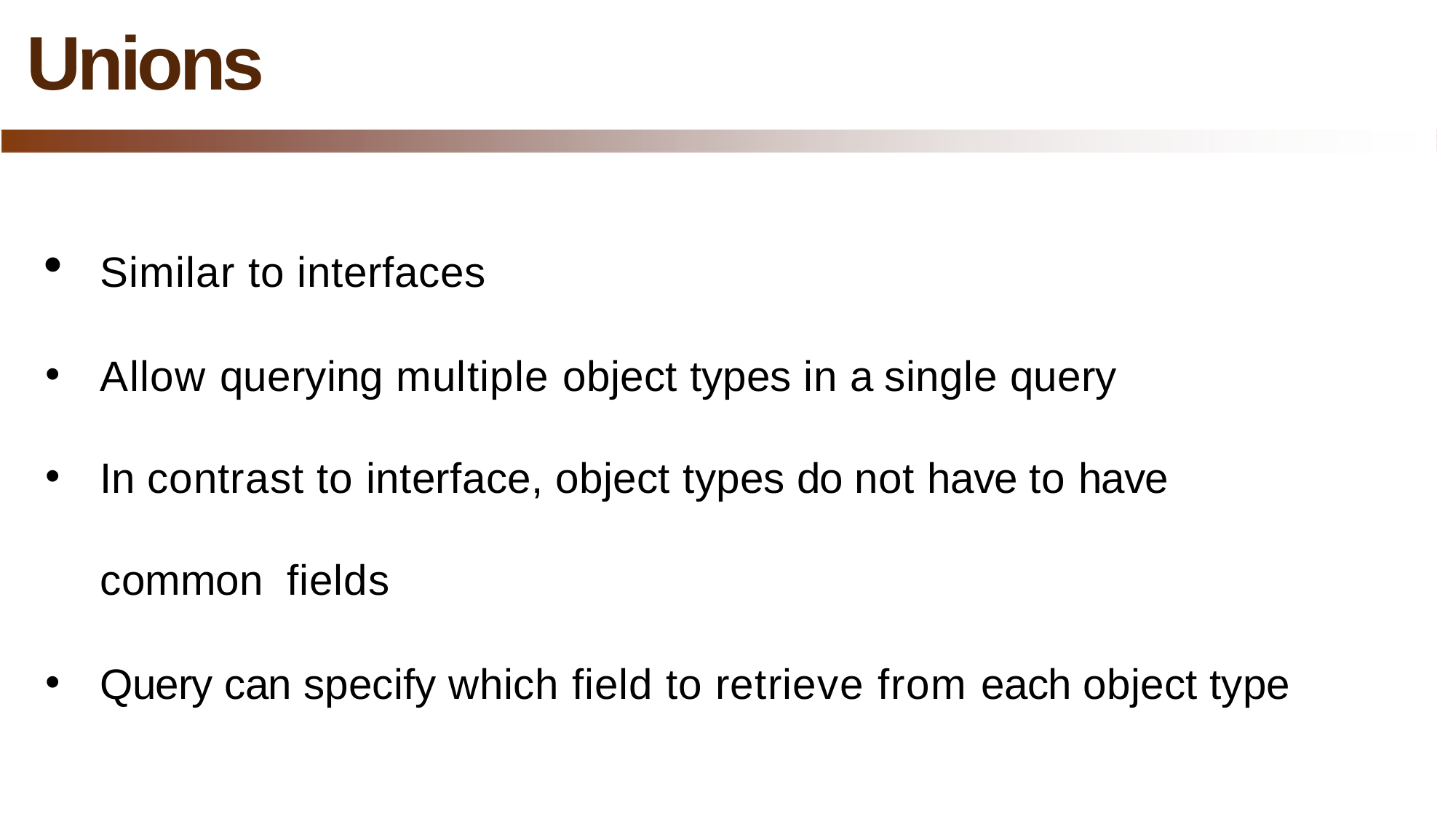

# Unions

Similar to interfaces

Allow querying multiple object types in a single query
In contrast to interface, object types do not have to have common  fields

Query can specify which field to retrieve from each object type